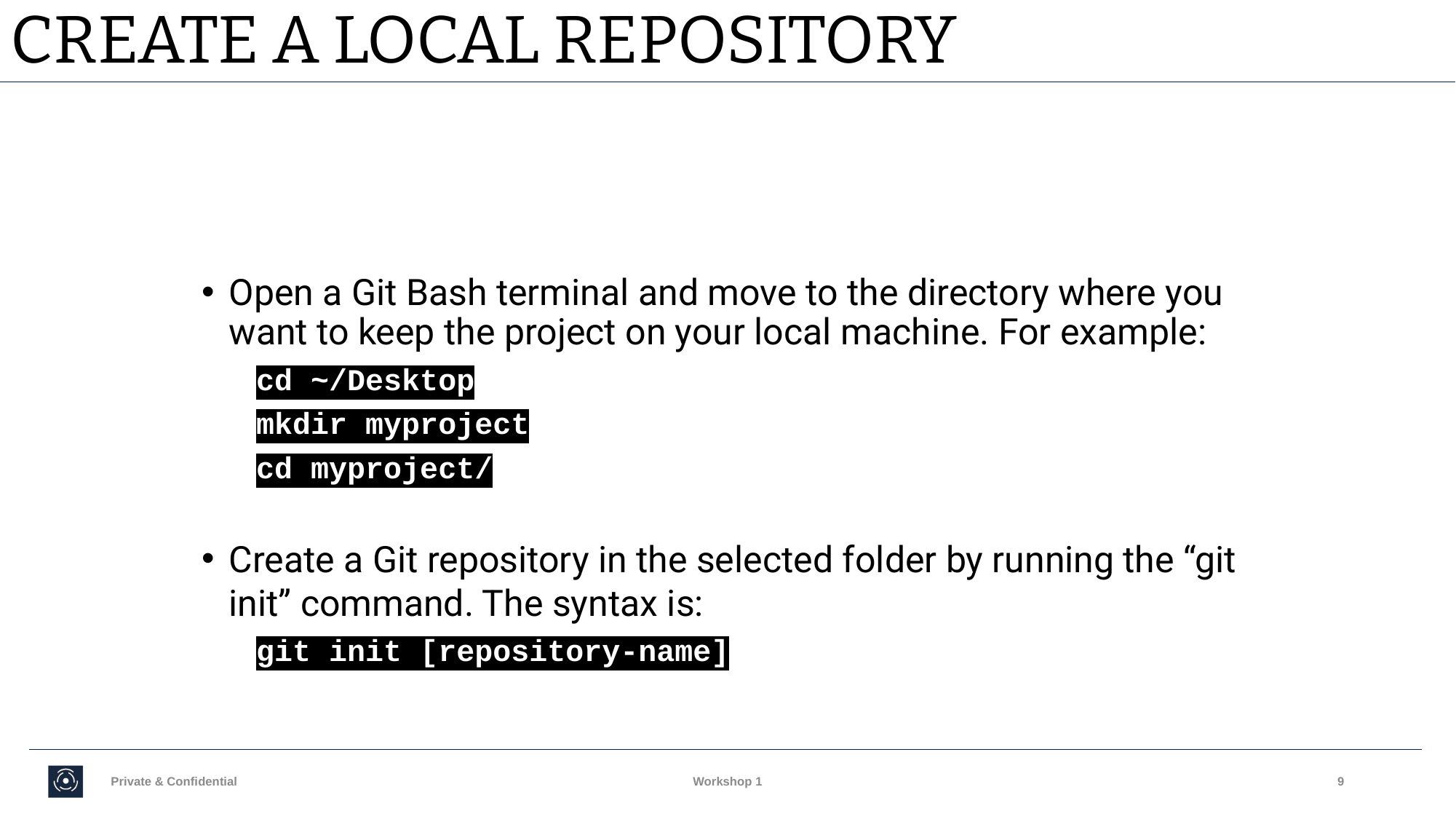

#
CREATE A LOCAL REPOSITORY
Open a Git Bash terminal and move to the directory where you want to keep the project on your local machine. For example:
cd ~/Desktop
mkdir myproject
cd myproject/

Create a Git repository in the selected folder by running the “git init” command. The syntax is:
git init [repository-name]
Private & Confidential
Workshop 1
9